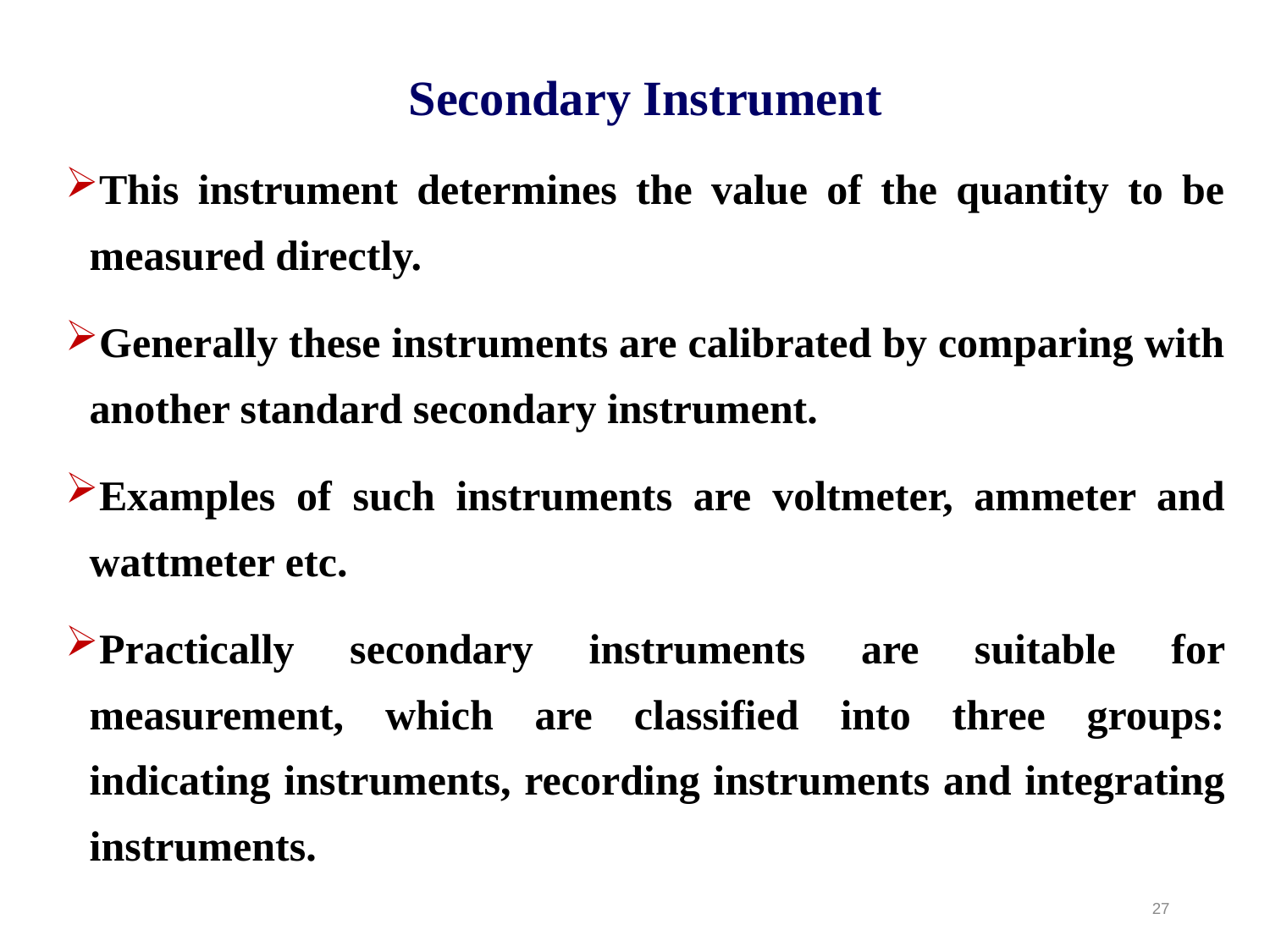

Secondary Instrument
This instrument determines the value of the quantity to be measured directly.
Generally these instruments are calibrated by comparing with another standard secondary instrument.
Examples of such instruments are voltmeter, ammeter and wattmeter etc.
Practically secondary instruments are suitable for measurement, which are classified into three groups: indicating instruments, recording instruments and integrating instruments.
27